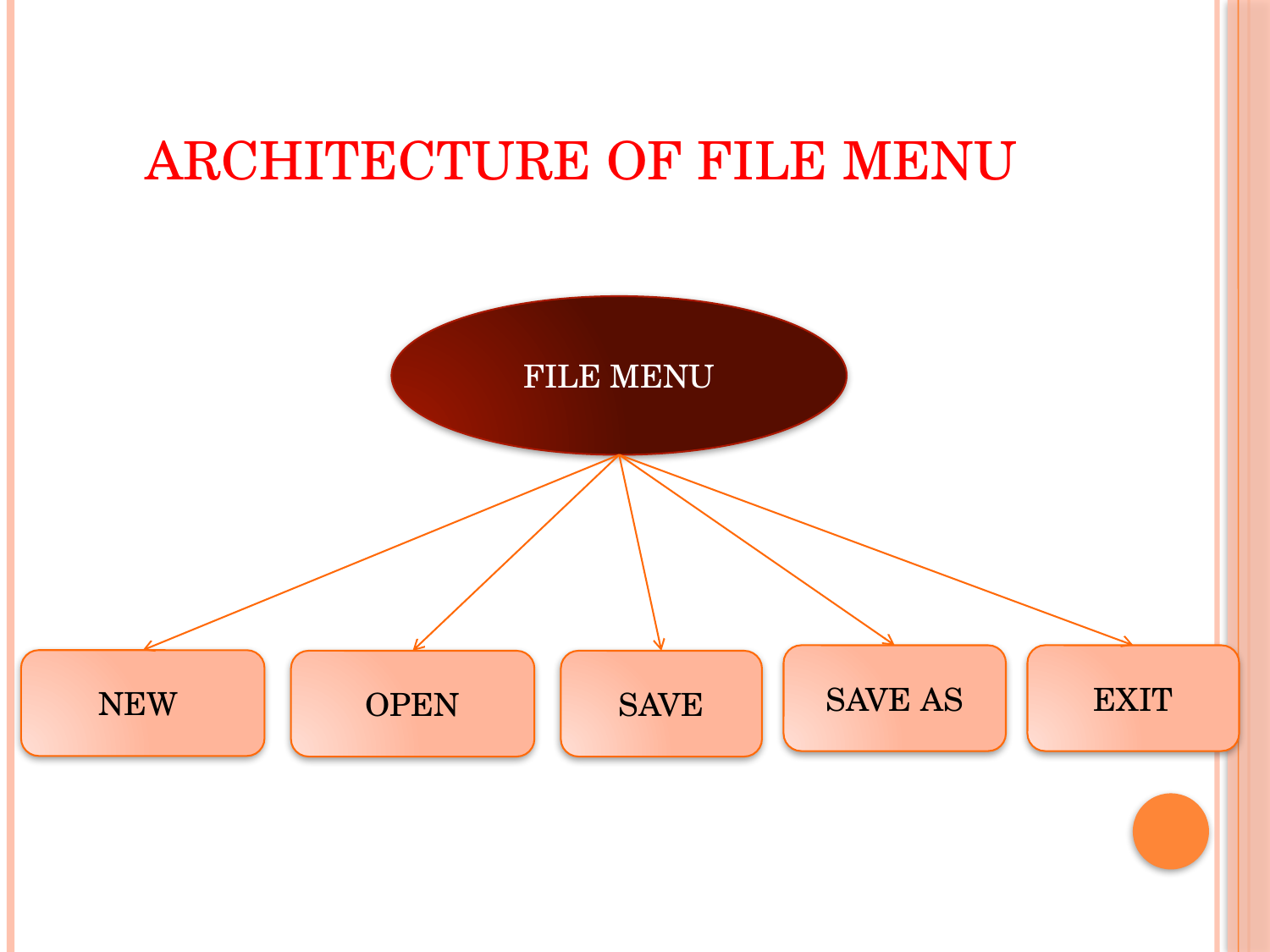

# ARCHITECTURE OF FILE MENU
FILE MENU
SAVE AS
EXIT
NEW
OPEN
SAVE